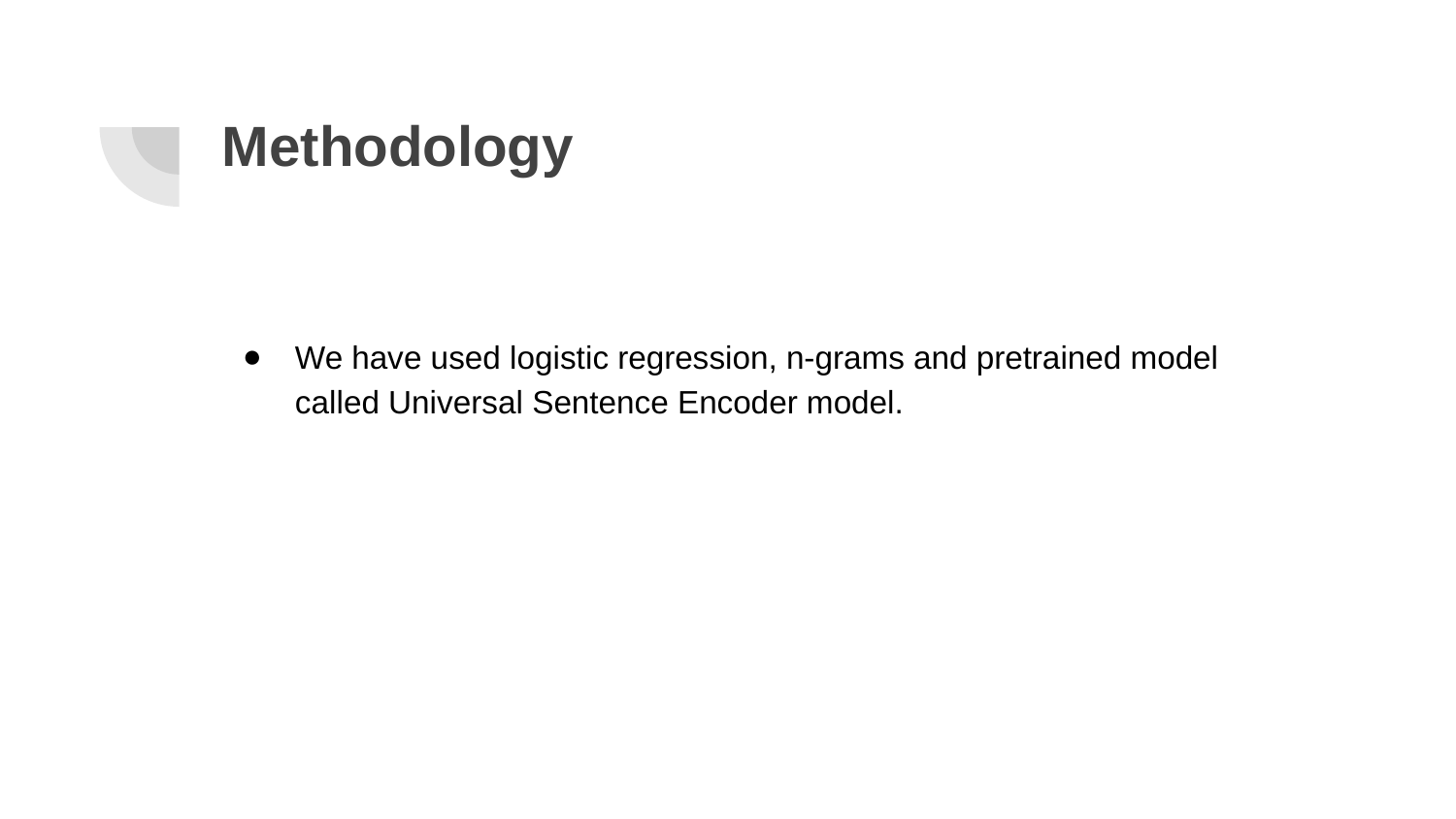

# Methodology
We have used logistic regression, n-grams and pretrained model called Universal Sentence Encoder model.